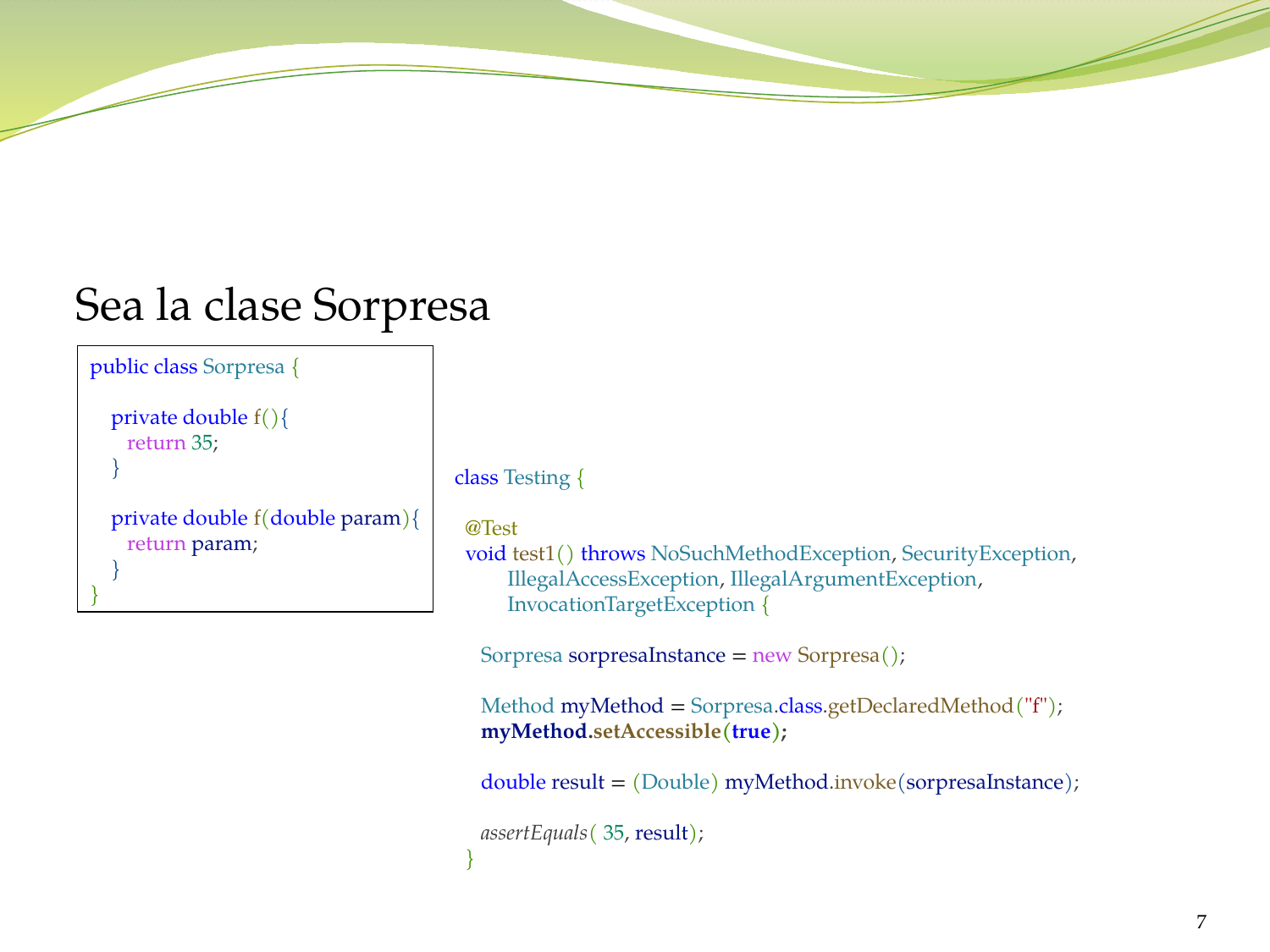

#
Sea la clase Sorpresa
public class Sorpresa {
    private double f(){
       return 35;
    }
    private double f(double param){
       return param;
    }
}
class Testing {

  @Test
  void test1() throws NoSuchMethodException, SecurityException,
          IllegalAccessException, IllegalArgumentException,
          InvocationTargetException {
     Sorpresa sorpresaInstance = new Sorpresa();
     Method myMethod = Sorpresa.class.getDeclaredMethod("f");
     myMethod.setAccessible(true);
     double result = (Double) myMethod.invoke(sorpresaInstance);
     assertEquals( 35, result);
  }
7